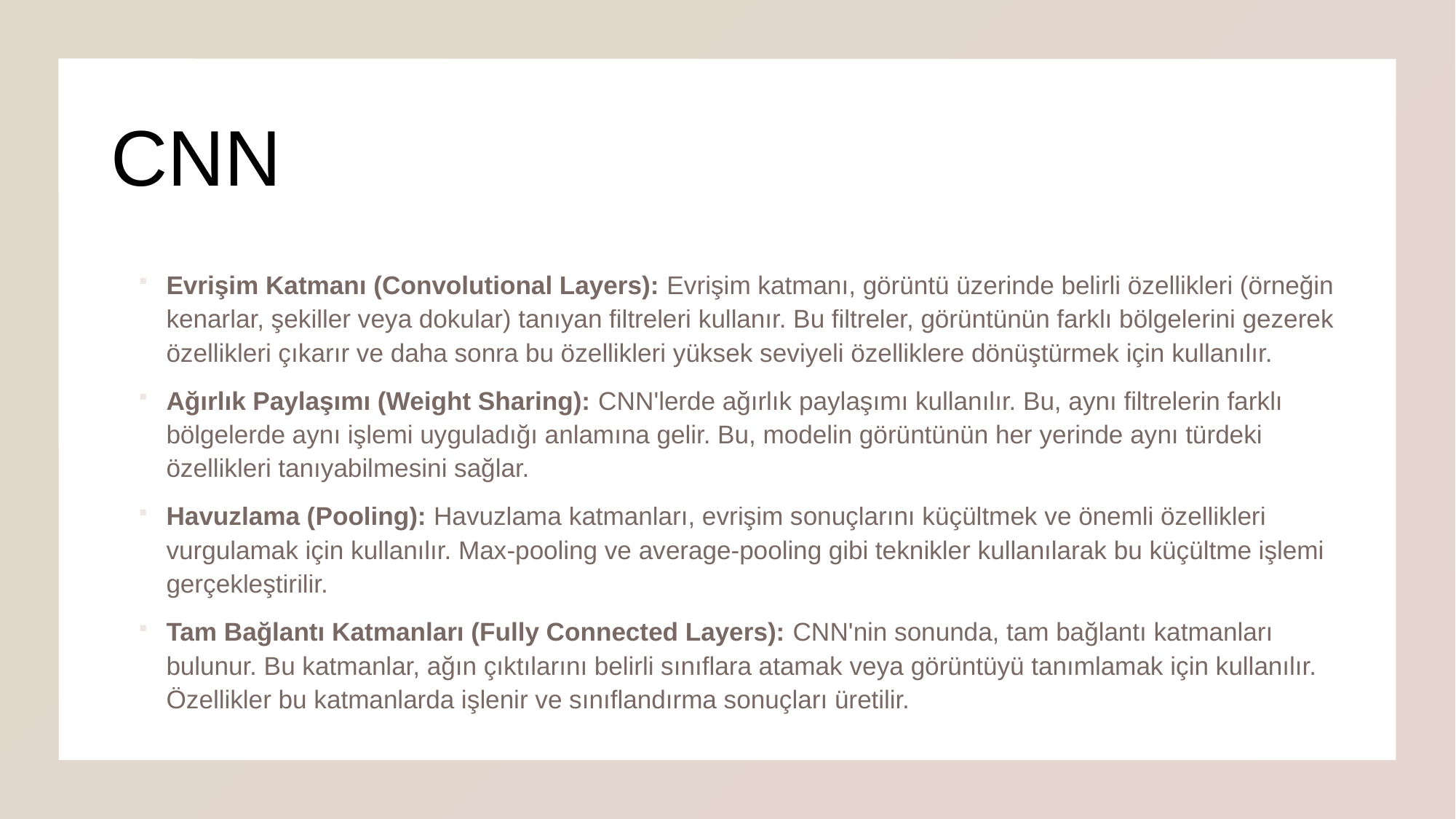

# CNN
Evrişim Katmanı (Convolutional Layers): Evrişim katmanı, görüntü üzerinde belirli özellikleri (örneğin kenarlar, şekiller veya dokular) tanıyan filtreleri kullanır. Bu filtreler, görüntünün farklı bölgelerini gezerek özellikleri çıkarır ve daha sonra bu özellikleri yüksek seviyeli özelliklere dönüştürmek için kullanılır.
Ağırlık Paylaşımı (Weight Sharing): CNN'lerde ağırlık paylaşımı kullanılır. Bu, aynı filtrelerin farklı bölgelerde aynı işlemi uyguladığı anlamına gelir. Bu, modelin görüntünün her yerinde aynı türdeki özellikleri tanıyabilmesini sağlar.
Havuzlama (Pooling): Havuzlama katmanları, evrişim sonuçlarını küçültmek ve önemli özellikleri vurgulamak için kullanılır. Max-pooling ve average-pooling gibi teknikler kullanılarak bu küçültme işlemi gerçekleştirilir.
Tam Bağlantı Katmanları (Fully Connected Layers): CNN'nin sonunda, tam bağlantı katmanları bulunur. Bu katmanlar, ağın çıktılarını belirli sınıflara atamak veya görüntüyü tanımlamak için kullanılır. Özellikler bu katmanlarda işlenir ve sınıflandırma sonuçları üretilir.